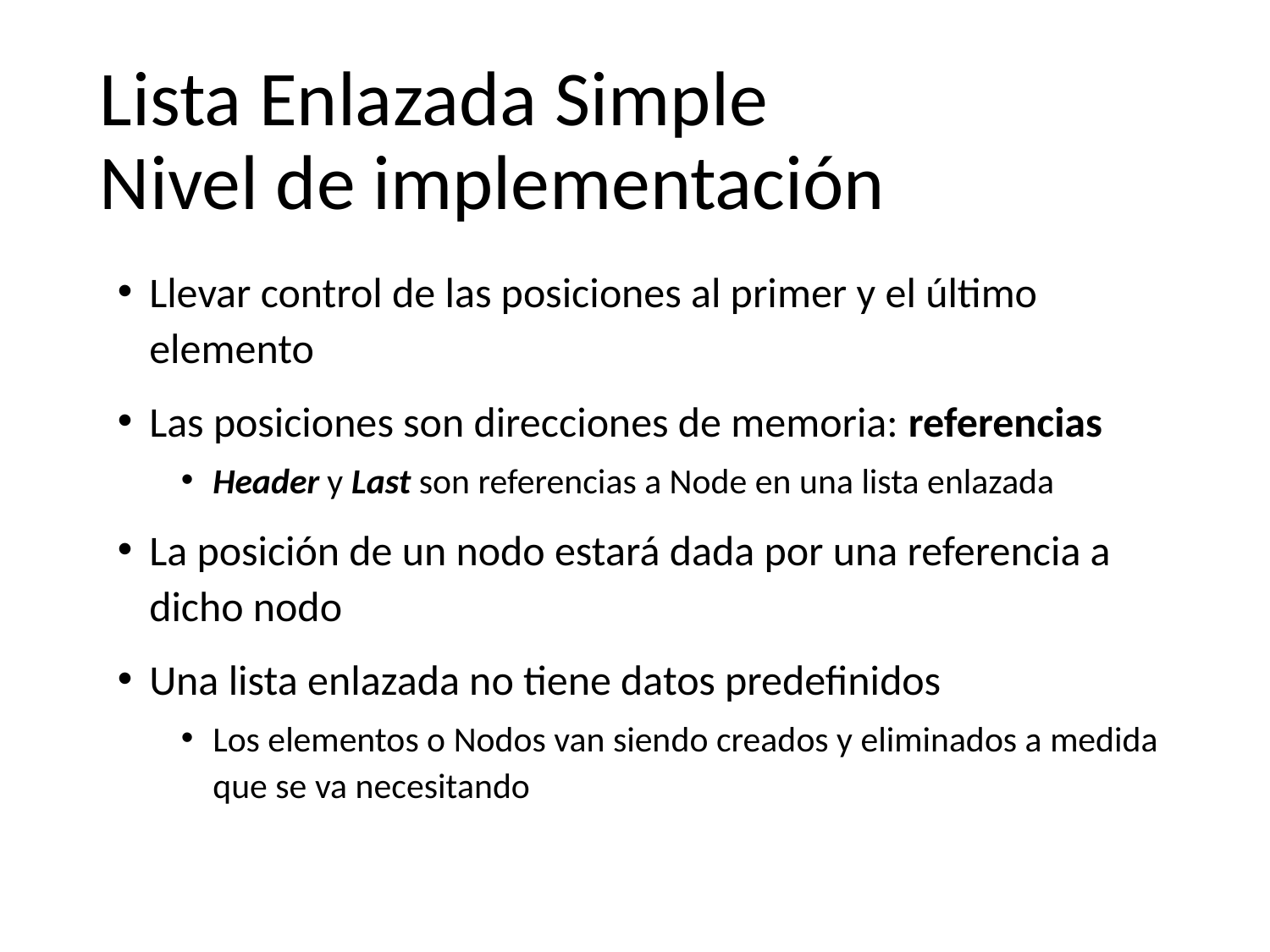

# Lista Enlazada Simple Nivel de implementación
Llevar control de las posiciones al primer y el último elemento
Las posiciones son direcciones de memoria: referencias
Header y Last son referencias a Node en una lista enlazada
La posición de un nodo estará dada por una referencia a dicho nodo
Una lista enlazada no tiene datos predefinidos
Los elementos o Nodos van siendo creados y eliminados a medida que se va necesitando